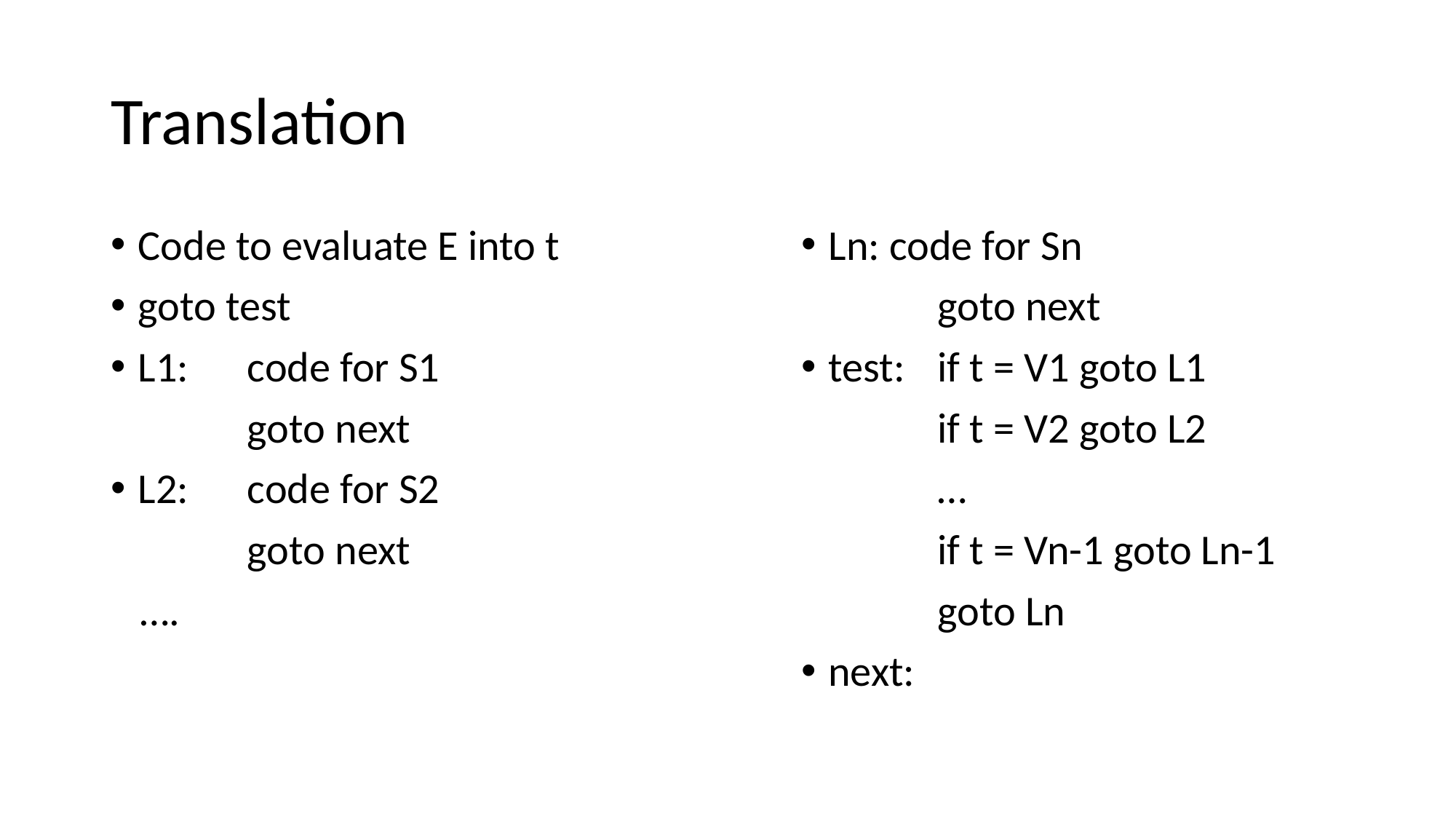

# Translation
Code to evaluate E into t
goto test
L1: 	code for S1
		goto next
L2:	code for S2
		goto next
   ….
Ln: code for Sn
		goto next
test:	if t = V1 goto L1
		if t = V2 goto L2
		…
		if t = Vn-1 goto Ln-1
		goto Ln
next: